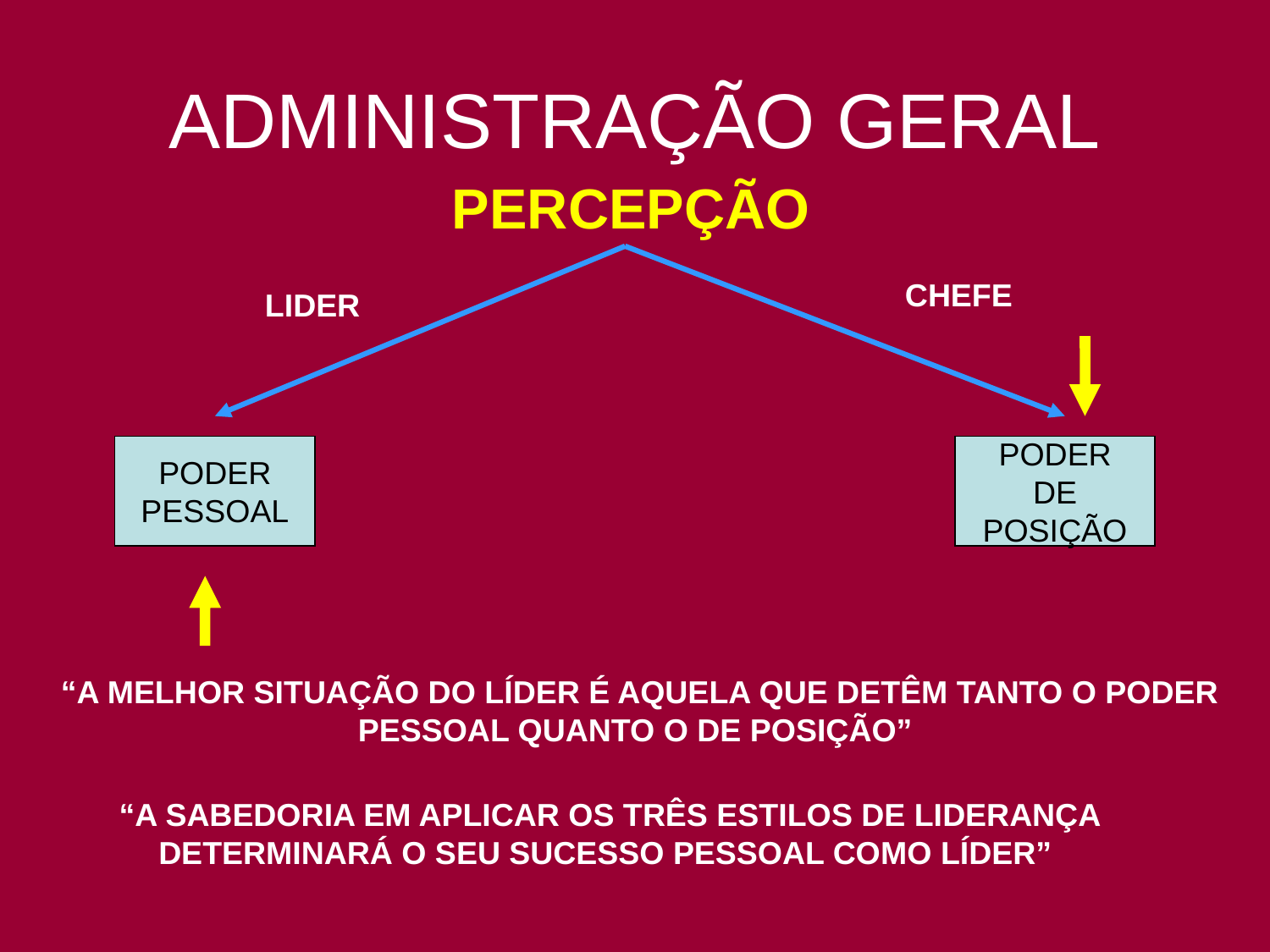

# ADMINISTRAÇÃO GERAL
                        PERCEPÇÃO

CHEFE
LIDER

PODER
PESSOAL
PODER
DE
POSIÇÃO

“A MELHOR SITUAÇÃO DO LÍDER É AQUELA QUE DETÊM TANTO O PODER PESSOAL QUANTO O DE POSIÇÃO”
“A SABEDORIA EM APLICAR OS TRÊS ESTILOS DE LIDERANÇA DETERMINARÁ O SEU SUCESSO PESSOAL COMO LÍDER”